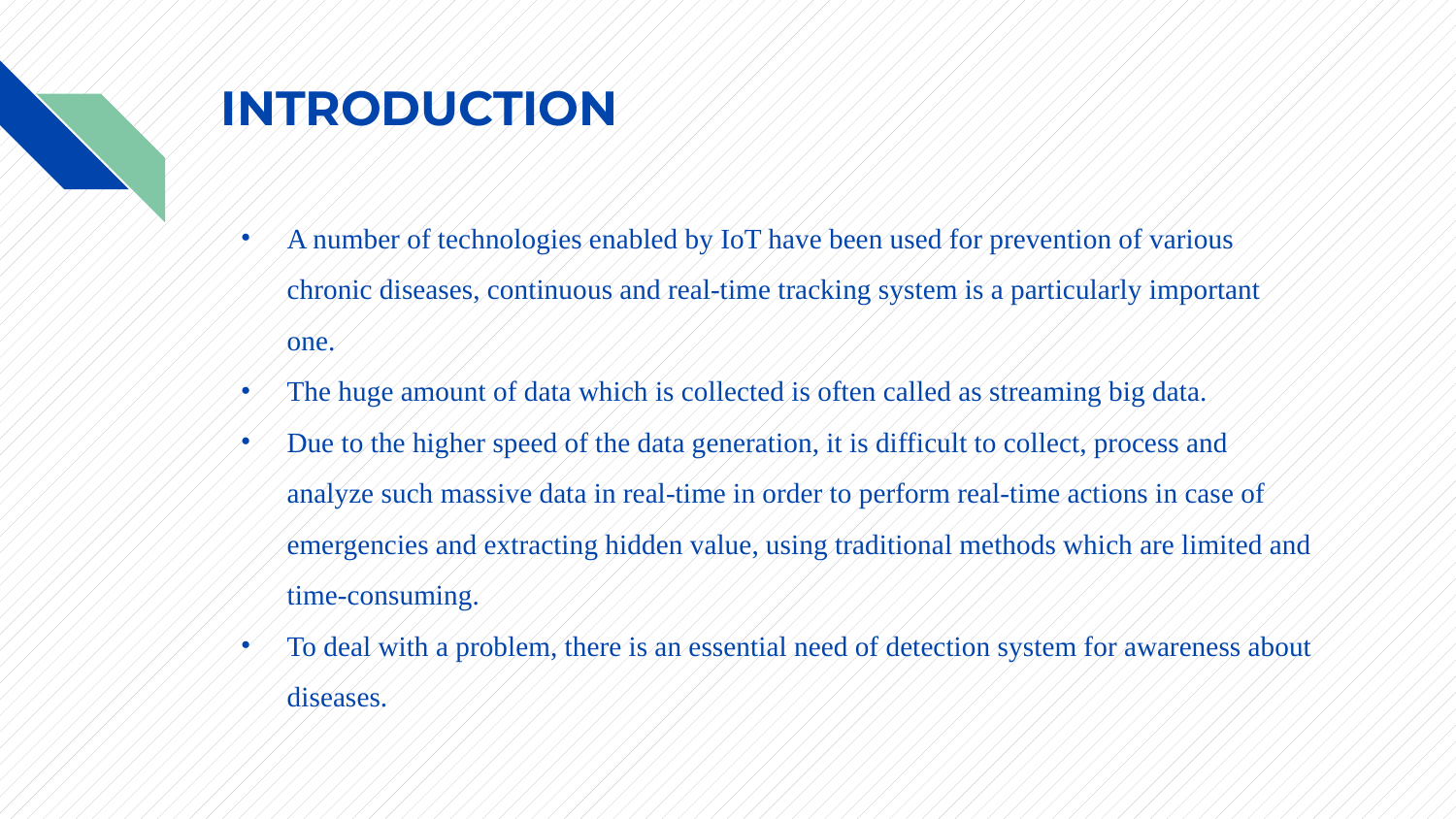

# INTRODUCTION
A number of technologies enabled by IoT have been used for prevention of various chronic diseases, continuous and real-time tracking system is a particularly important one.
The huge amount of data which is collected is often called as streaming big data.
Due to the higher speed of the data generation, it is difficult to collect, process and analyze such massive data in real-time in order to perform real-time actions in case of emergencies and extracting hidden value, using traditional methods which are limited and time-consuming.
To deal with a problem, there is an essential need of detection system for awareness about diseases.